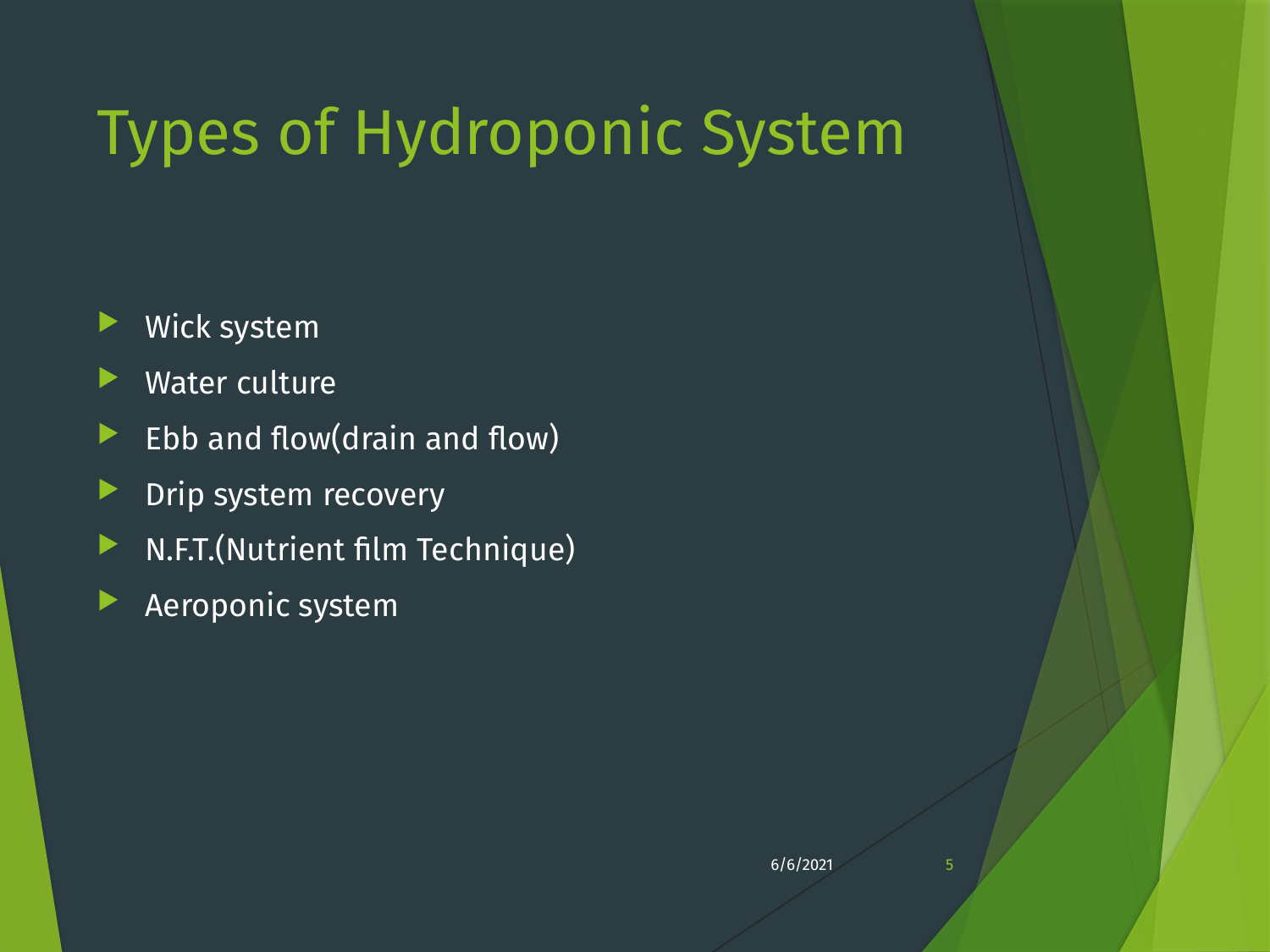

# Types of Hydroponic System
Wick system
Water culture
Ebb and flow(drain and flow)
Drip system recovery
N.F.T.(Nutrient film Technique)
Aeroponic system
6/6/2021
5